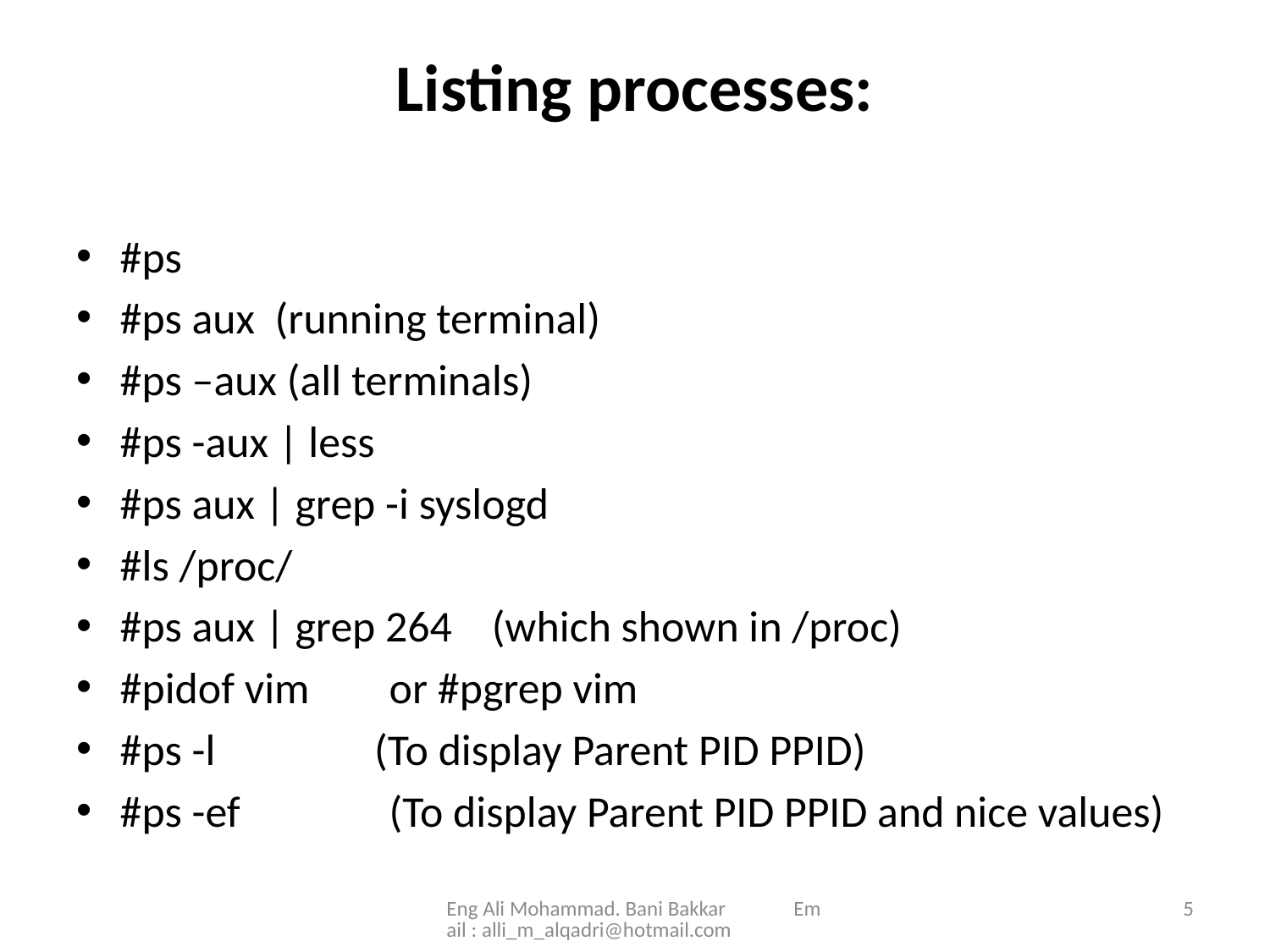

# Listing processes:
#ps
#ps aux  (running terminal)
#ps –aux (all terminals)
#ps -aux | less
#ps aux | grep -i syslogd
#ls /proc/
#ps aux | grep 264    (which shown in /proc)
#pidof vim        or #pgrep vim
#ps -l                (To display Parent PID PPID)
#ps -ef               (To display Parent PID PPID and nice values)
Eng Ali Mohammad. Bani Bakkar              Email : alli_m_alqadri@hotmail.com
5